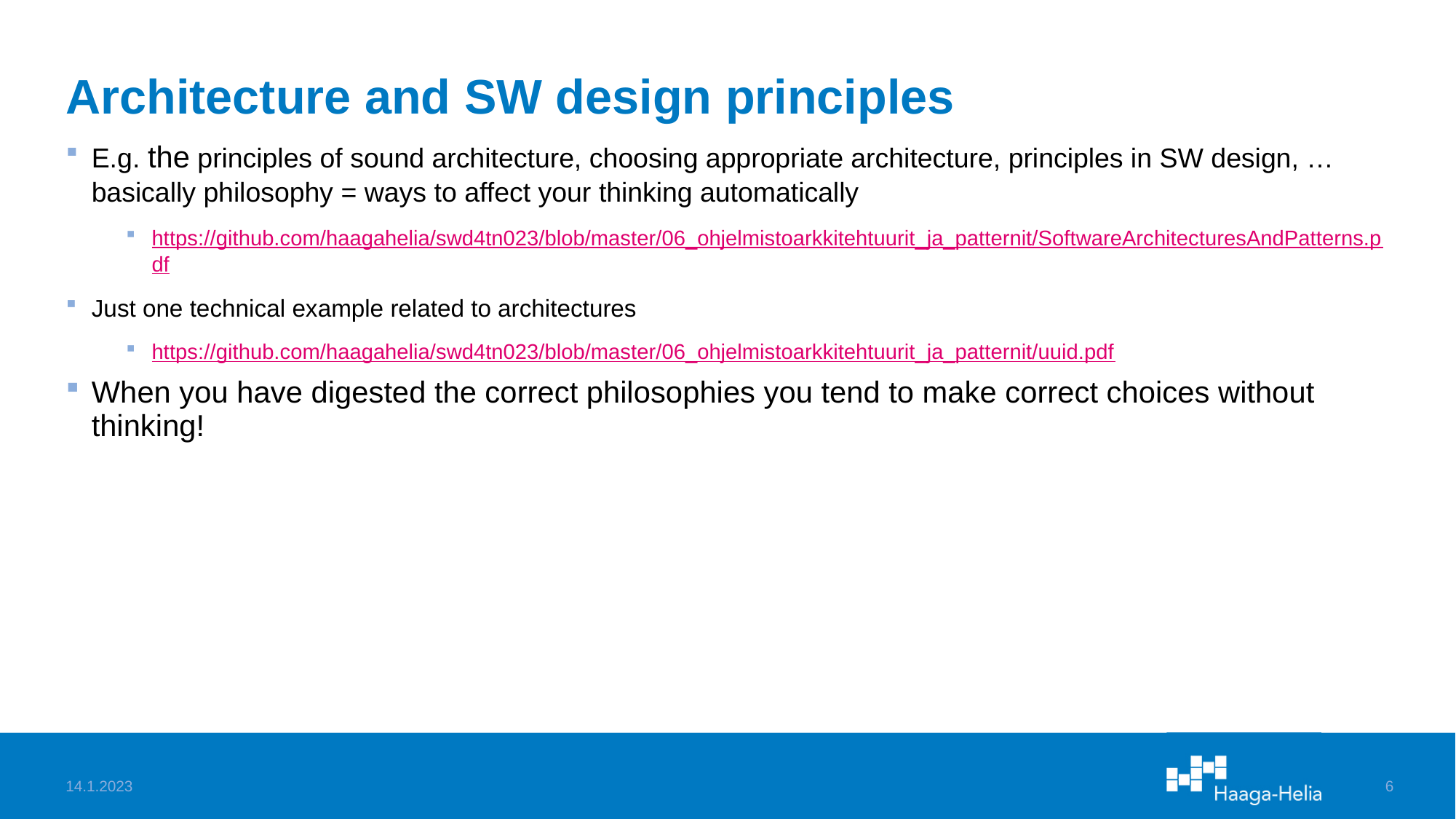

# Architecture and SW design principles
E.g. the principles of sound architecture, choosing appropriate architecture, principles in SW design, … basically philosophy = ways to affect your thinking automatically
https://github.com/haagahelia/swd4tn023/blob/master/06_ohjelmistoarkkitehtuurit_ja_patternit/SoftwareArchitecturesAndPatterns.pdf
Just one technical example related to architectures
https://github.com/haagahelia/swd4tn023/blob/master/06_ohjelmistoarkkitehtuurit_ja_patternit/uuid.pdf
When you have digested the correct philosophies you tend to make correct choices without thinking!

14.1.2023

6